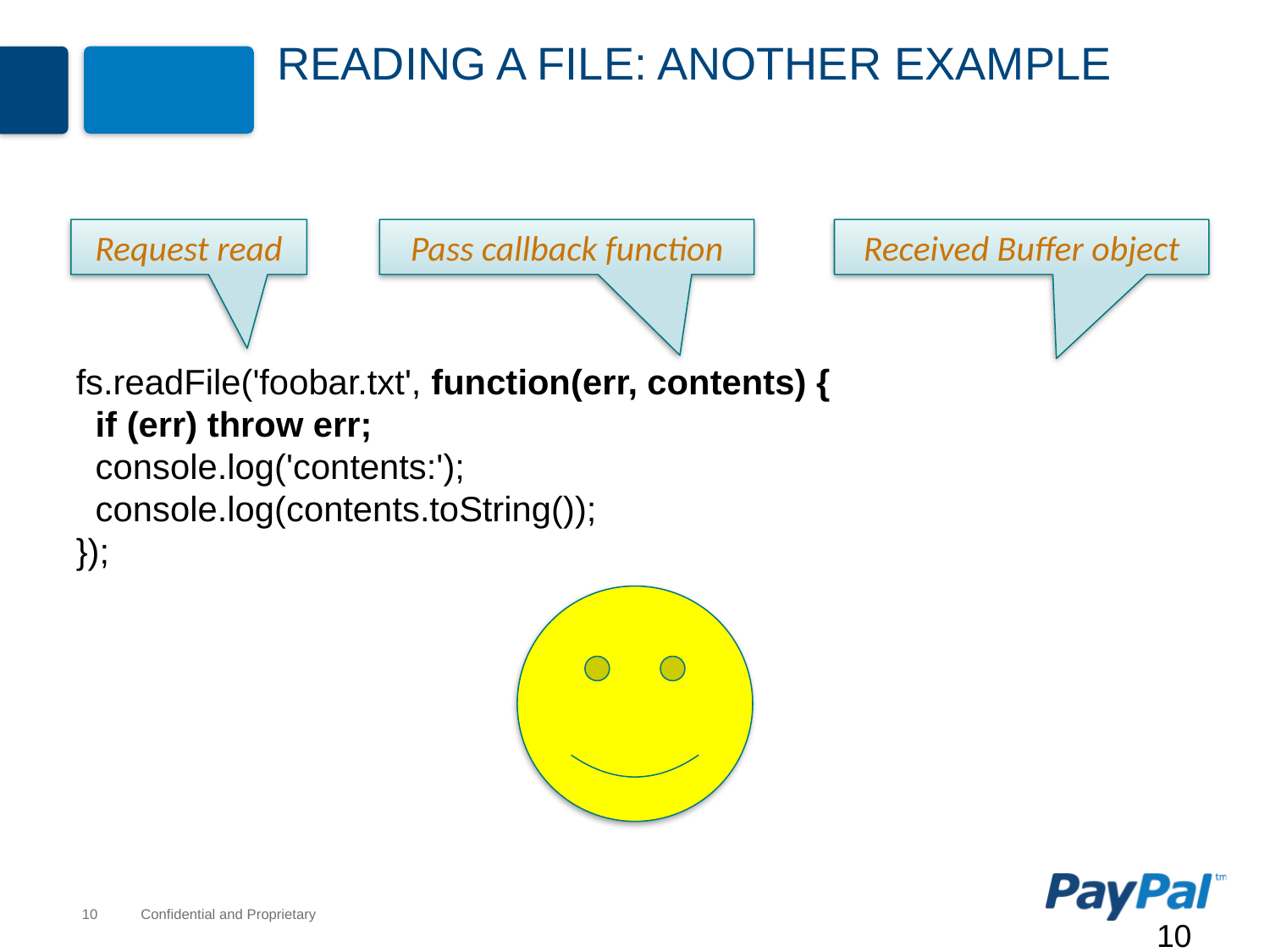

# Reading a File: Another Example
Request read
Pass callback function
Received Buffer object
fs.readFile('foobar.txt', function(err, contents) {
  if (err) throw err;
  console.log('contents:');
  console.log(contents.toString());
});

10